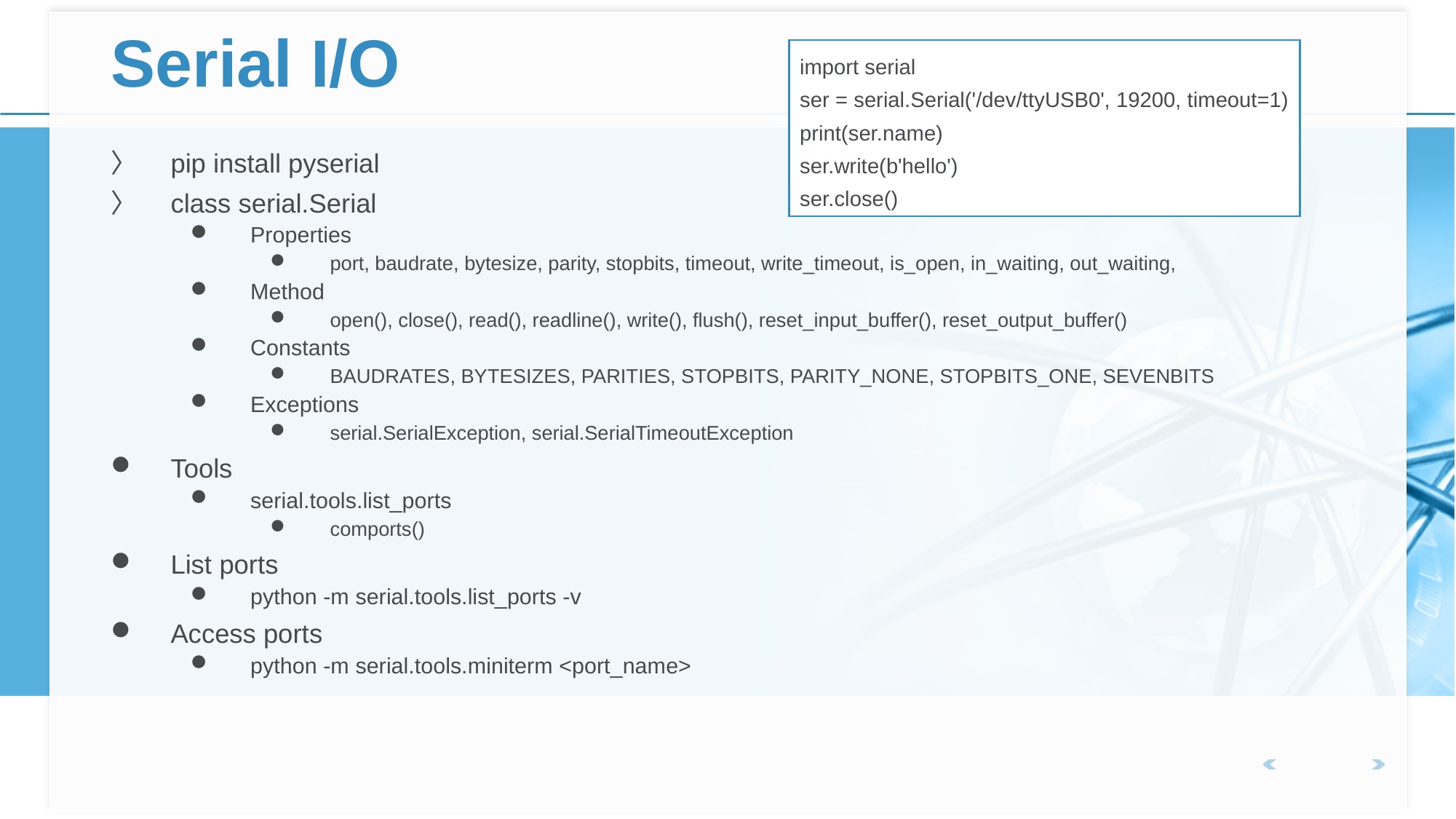

# Serial I/O
import serial
ser = serial.Serial('/dev/ttyUSB0', 19200, timeout=1)
print(ser.name)
ser.write(b'hello')
ser.close()
pip install pyserial
class serial.Serial
Properties
port, baudrate, bytesize, parity, stopbits, timeout, write_timeout, is_open, in_waiting, out_waiting,
Method
open(), close(), read(), readline(), write(), flush(), reset_input_buffer(), reset_output_buffer()
Constants
BAUDRATES, BYTESIZES, PARITIES, STOPBITS, PARITY_NONE, STOPBITS_ONE, SEVENBITS
Exceptions
serial.SerialException, serial.SerialTimeoutException
Tools
serial.tools.list_ports
comports()
List ports
python -m serial.tools.list_ports -v
Access ports
python -m serial.tools.miniterm <port_name>